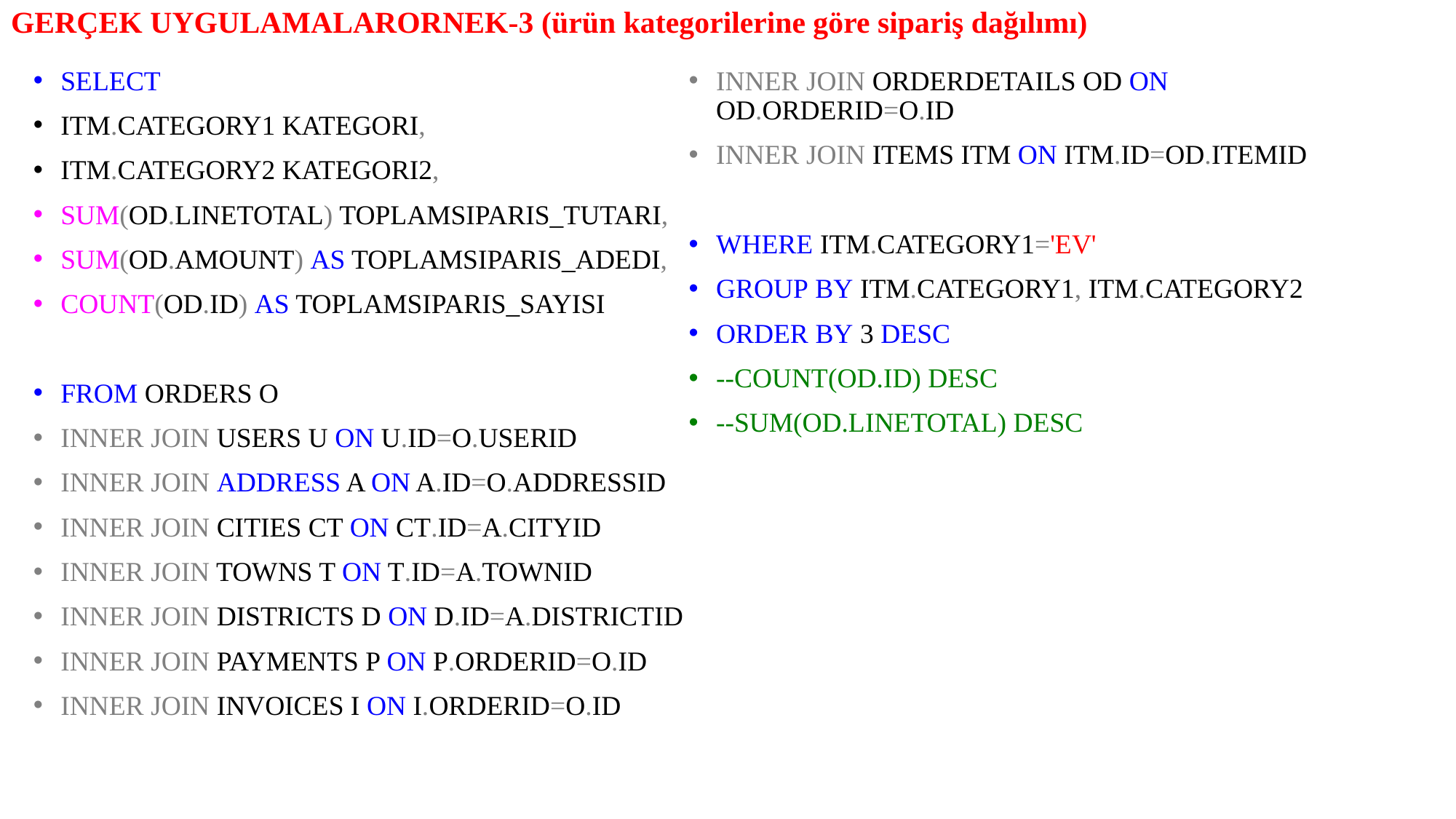

# GERÇEK UYGULAMALARORNEK-3 (ürün kategorilerine göre sipariş dağılımı)
SELECT
ITM.CATEGORY1 KATEGORI,
ITM.CATEGORY2 KATEGORI2,
SUM(OD.LINETOTAL) TOPLAMSIPARIS_TUTARI,
SUM(OD.AMOUNT) AS TOPLAMSIPARIS_ADEDI,
COUNT(OD.ID) AS TOPLAMSIPARIS_SAYISI

FROM ORDERS O
INNER JOIN USERS U ON U.ID=O.USERID
INNER JOIN ADDRESS A ON A.ID=O.ADDRESSID
INNER JOIN CITIES CT ON CT.ID=A.CITYID
INNER JOIN TOWNS T ON T.ID=A.TOWNID
INNER JOIN DISTRICTS D ON D.ID=A.DISTRICTID
INNER JOIN PAYMENTS P ON P.ORDERID=O.ID
INNER JOIN INVOICES I ON I.ORDERID=O.ID
INNER JOIN ORDERDETAILS OD ON OD.ORDERID=O.ID
INNER JOIN ITEMS ITM ON ITM.ID=OD.ITEMID

WHERE ITM.CATEGORY1='EV'
GROUP BY ITM.CATEGORY1, ITM.CATEGORY2
ORDER BY 3 DESC
--COUNT(OD.ID) DESC
--SUM(OD.LINETOTAL) DESC